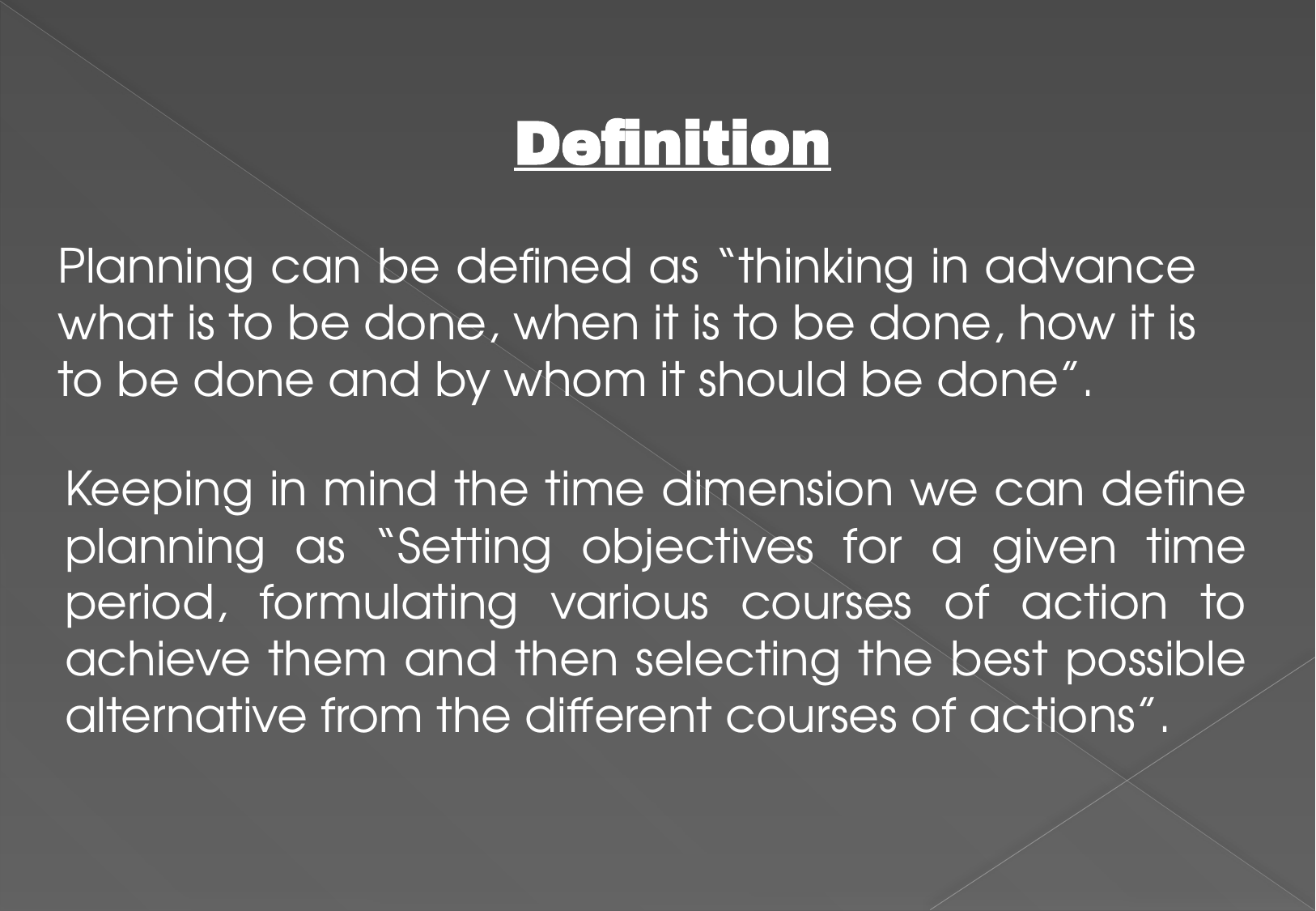

Definition
Planning can be defined as “thinking in advance what is to be done, when it is to be done, how it is to be done and by whom it should be done”.

Keeping in mind the time dimension we can define planning as “Setting objectives for a given time period, formulating various courses of action to achieve them and then selecting the best possible alternative from the different courses of actions”.